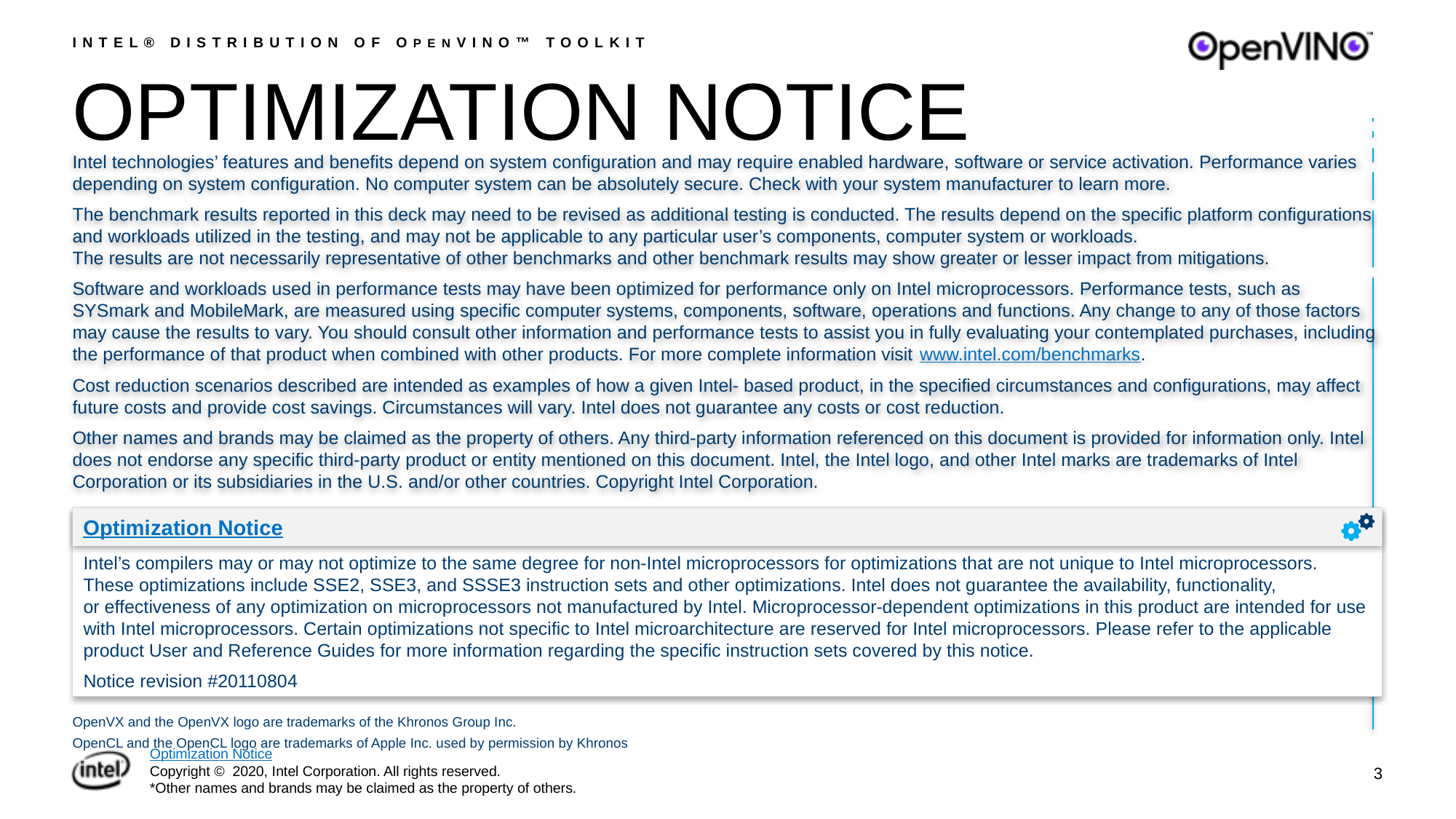

INTEL® DISTRIBUTION OF OPENVINO™ TOOLKIT
# Optimization notice
Intel technologies’ features and benefits depend on system configuration and may require enabled hardware, software or service activation. Performance varies depending on system configuration. No computer system can be absolutely secure. Check with your system manufacturer to learn more.
The benchmark results reported in this deck may need to be revised as additional testing is conducted. The results depend on the specific platform configurations and workloads utilized in the testing, and may not be applicable to any particular user’s components, computer system or workloads.
The results are not necessarily representative of other benchmarks and other benchmark results may show greater or lesser impact from mitigations.
Software and workloads used in performance tests may have been optimized for performance only on Intel microprocessors. Performance tests, such as SYSmark and MobileMark, are measured using specific computer systems, components, software, operations and functions. Any change to any of those factors may cause the results to vary. You should consult other information and performance tests to assist you in fully evaluating your contemplated purchases, including the performance of that product when combined with other products. For more complete information visit www.intel.com/benchmarks.
Cost reduction scenarios described are intended as examples of how a given Intel- based product, in the specified circumstances and configurations, may affect future costs and provide cost savings. Circumstances will vary. Intel does not guarantee any costs or cost reduction.
Other names and brands may be claimed as the property of others. Any third-party information referenced on this document is provided for information only. Intel does not endorse any specific third-party product or entity mentioned on this document. Intel, the Intel logo, and other Intel marks are trademarks of Intel Corporation or its subsidiaries in the U.S. and/or other countries. Copyright Intel Corporation.
Intel’s compilers may or may not optimize to the same degree for non-Intel microprocessors for optimizations that are not unique to Intel microprocessors. These optimizations include SSE2, SSE3, and SSSE3 instruction sets and other optimizations. Intel does not guarantee the availability, functionality,
or effectiveness of any optimization on microprocessors not manufactured by Intel. Microprocessor-dependent optimizations in this product are intended for use with Intel microprocessors. Certain optimizations not specific to Intel microarchitecture are reserved for Intel microprocessors. Please refer to the applicable product User and Reference Guides for more information regarding the specific instruction sets covered by this notice.
Notice revision #20110804
Optimization Notice

OpenVX and the OpenVX logo are trademarks of the Khronos Group Inc.
OpenCL and the OpenCL logo are trademarks of Apple Inc. used by permission by Khronos
3